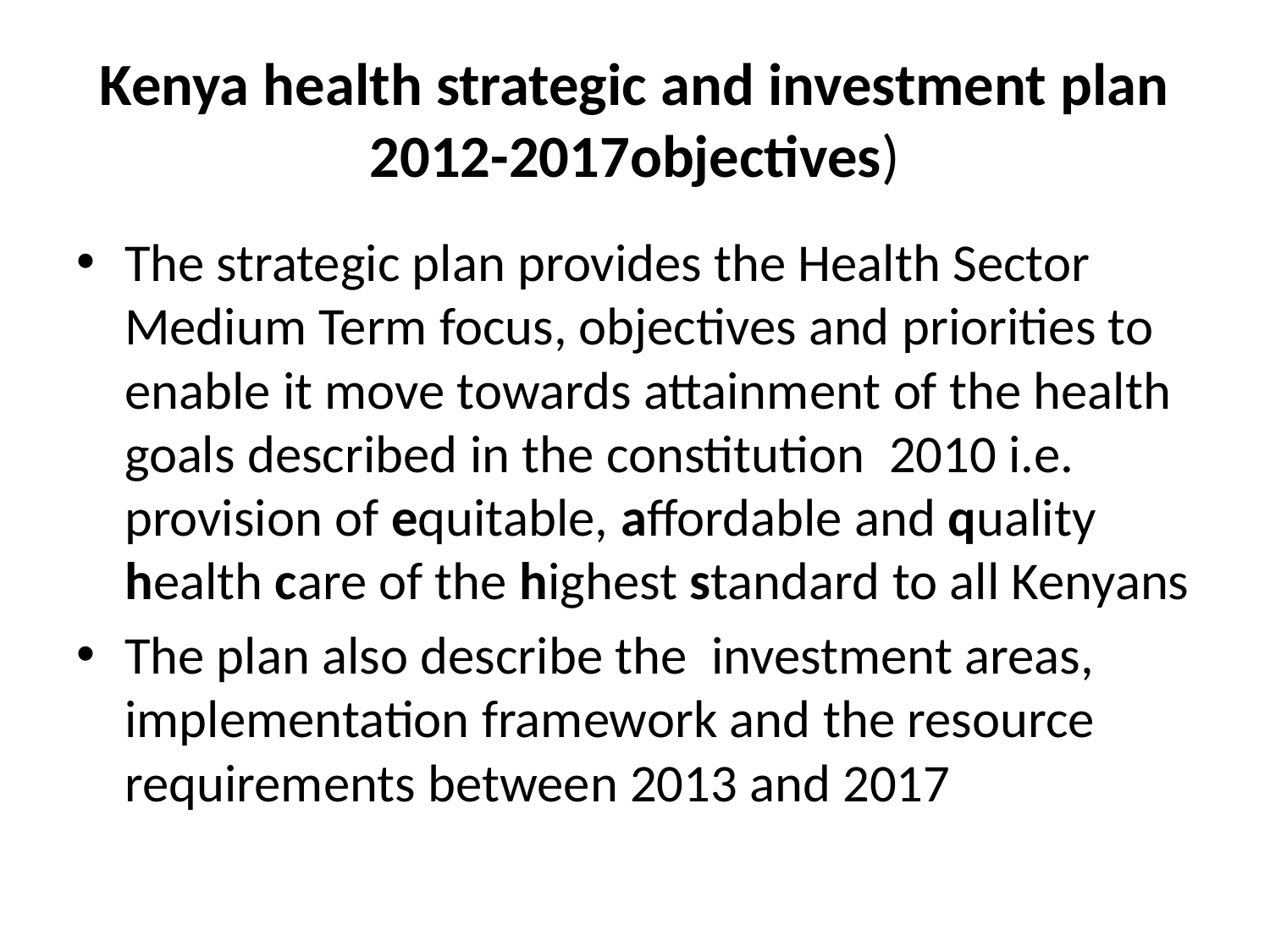

# Kenya health strategic and investment plan 2012-2017objectives)
The strategic plan provides the Health Sector Medium Term focus, objectives and priorities to enable it move towards attainment of the health goals described in the constitution  2010 i.e. provision of equitable, affordable and quality health care of the highest standard to all Kenyans
The plan also describe the  investment areas, implementation framework and the resource requirements between 2013 and 2017